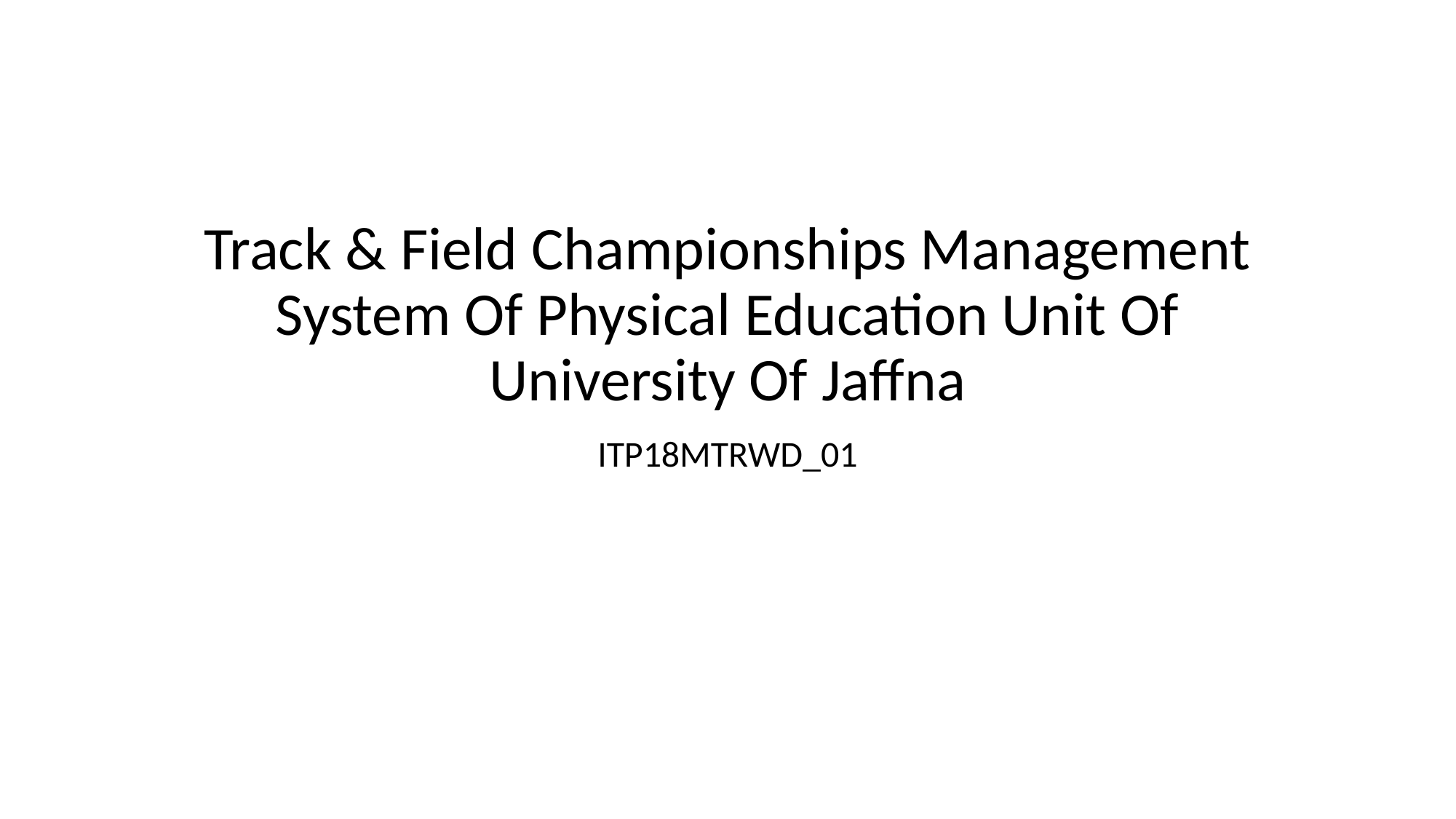

# Track & Field Championships Management System Of Physical Education Unit Of University Of Jaffna
ITP18MTRWD_01